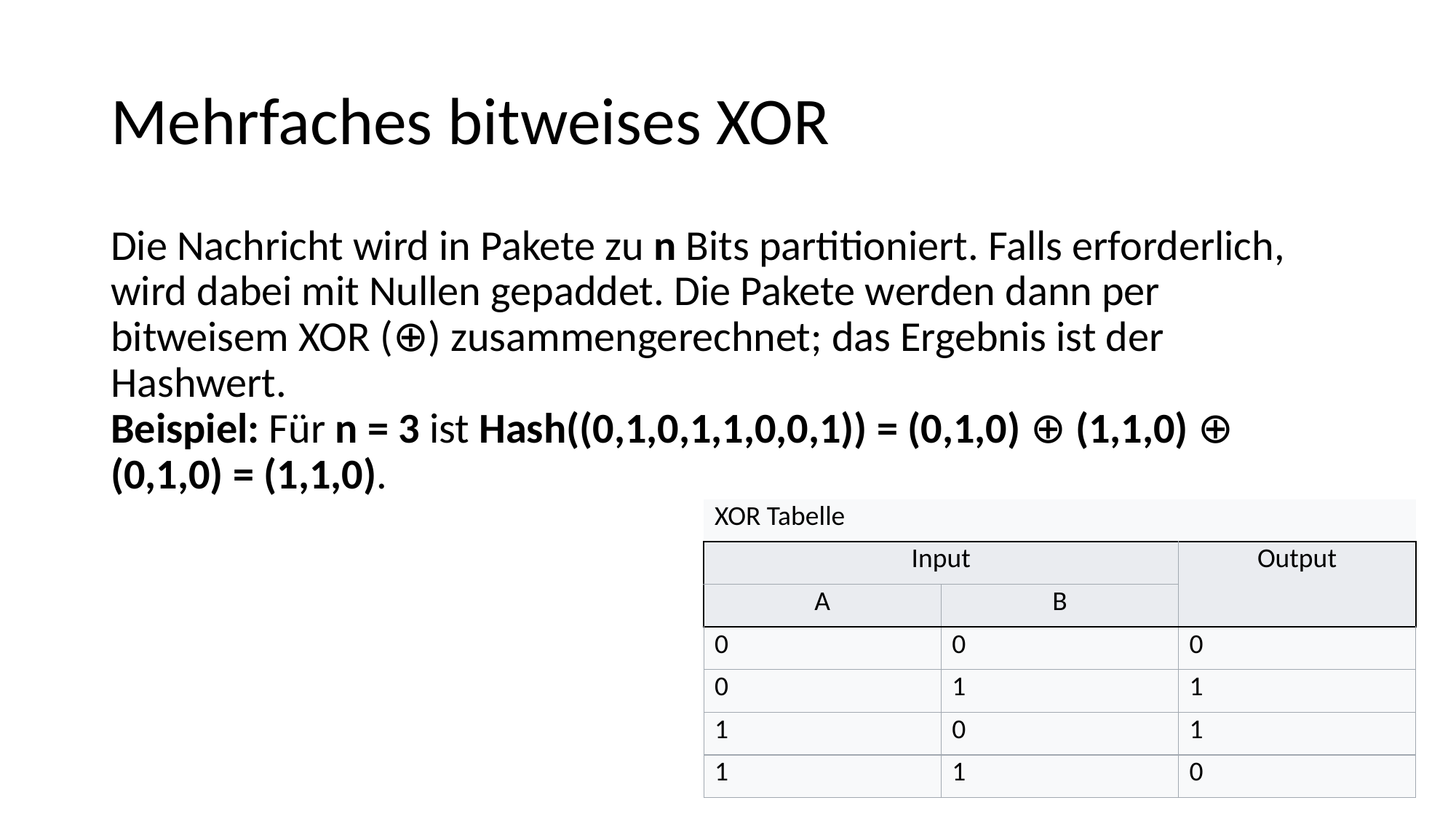

Mehrfaches bitweises XOR
Die Nachricht wird in Pakete zu n Bits partitioniert. Falls erforderlich, wird dabei mit Nullen gepaddet. Die Pakete werden dann per bitweisem XOR (⊕) zusammengerechnet; das Ergebnis ist der Hashwert.
Beispiel: Für n = 3 ist Hash((0,1,0,1,1,0,0,1)) = (0,1,0) ⊕ (1,1,0) ⊕ (0,1,0) = (1,1,0).

| XOR Tabelle |  |  |
| --- | --- | --- |
| Input |  | Output |
| A | B |  |
| 0 | 0 | 0 |
| 0 | 1 | 1 |
| 1 | 0 | 1 |
| 1 | 1 | 0 |